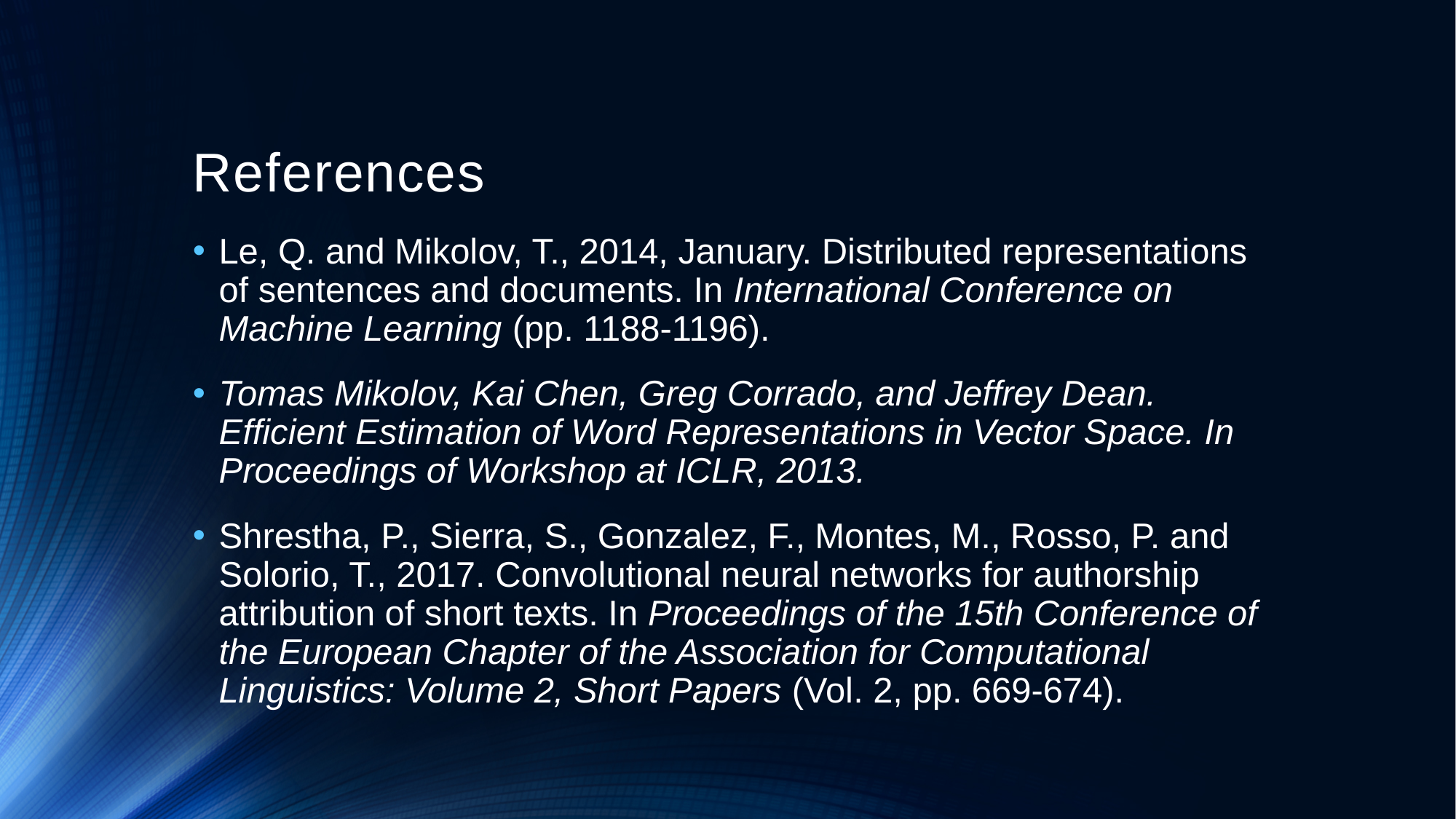

# References
Le, Q. and Mikolov, T., 2014, January. Distributed representations of sentences and documents. In International Conference on Machine Learning (pp. 1188-1196).
Tomas Mikolov, Kai Chen, Greg Corrado, and Jeffrey Dean. Efficient Estimation of Word Representations in Vector Space. In Proceedings of Workshop at ICLR, 2013.
Shrestha, P., Sierra, S., Gonzalez, F., Montes, M., Rosso, P. and Solorio, T., 2017. Convolutional neural networks for authorship attribution of short texts. In Proceedings of the 15th Conference of the European Chapter of the Association for Computational Linguistics: Volume 2, Short Papers (Vol. 2, pp. 669-674).